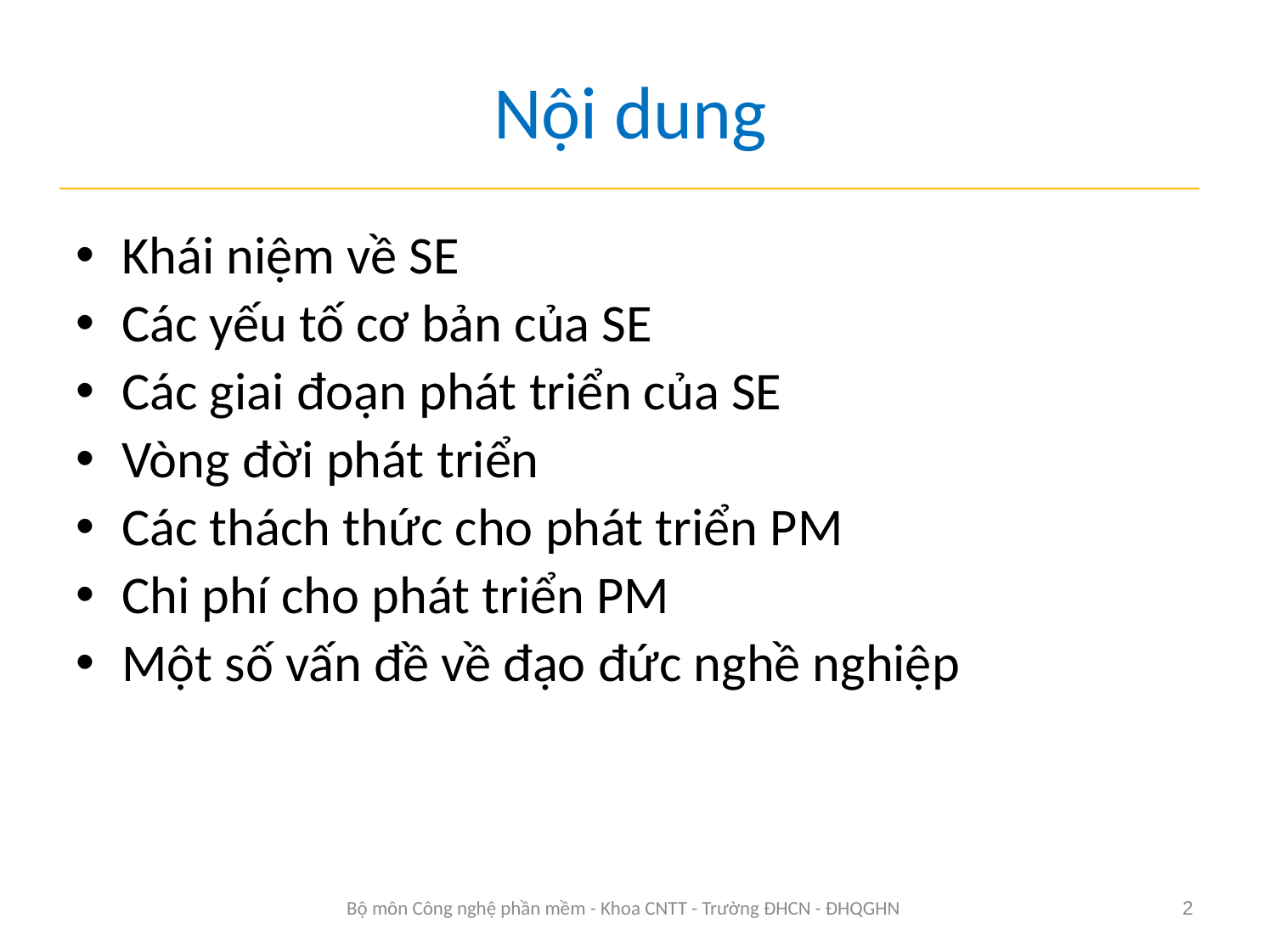

# Nội dung
Khái niệm về SE
Các yếu tố cơ bản của SE
Các giai đoạn phát triển của SE
Vòng đời phát triển
Các thách thức cho phát triển PM
Chi phí cho phát triển PM
Một số vấn đề về đạo đức nghề nghiệp

Bộ môn Công nghệ phần mềm - Khoa CNTT - Trường ĐHCN - ĐHQGHN
2